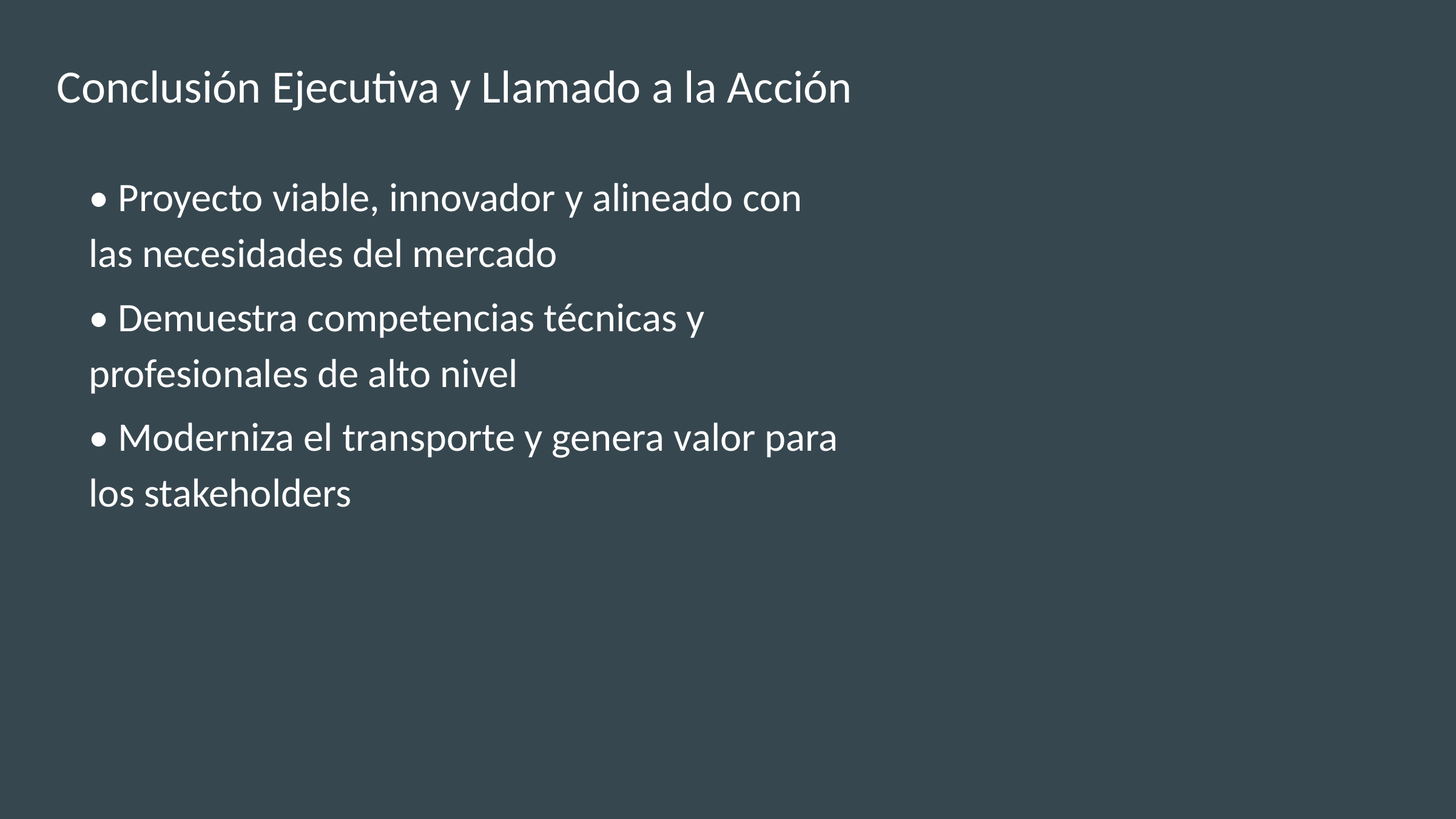

# Conclusión Ejecutiva y Llamado a la Acción
• Proyecto viable, innovador y alineado con las necesidades del mercado
• Demuestra competencias técnicas y profesionales de alto nivel
• Moderniza el transporte y genera valor para los stakeholders